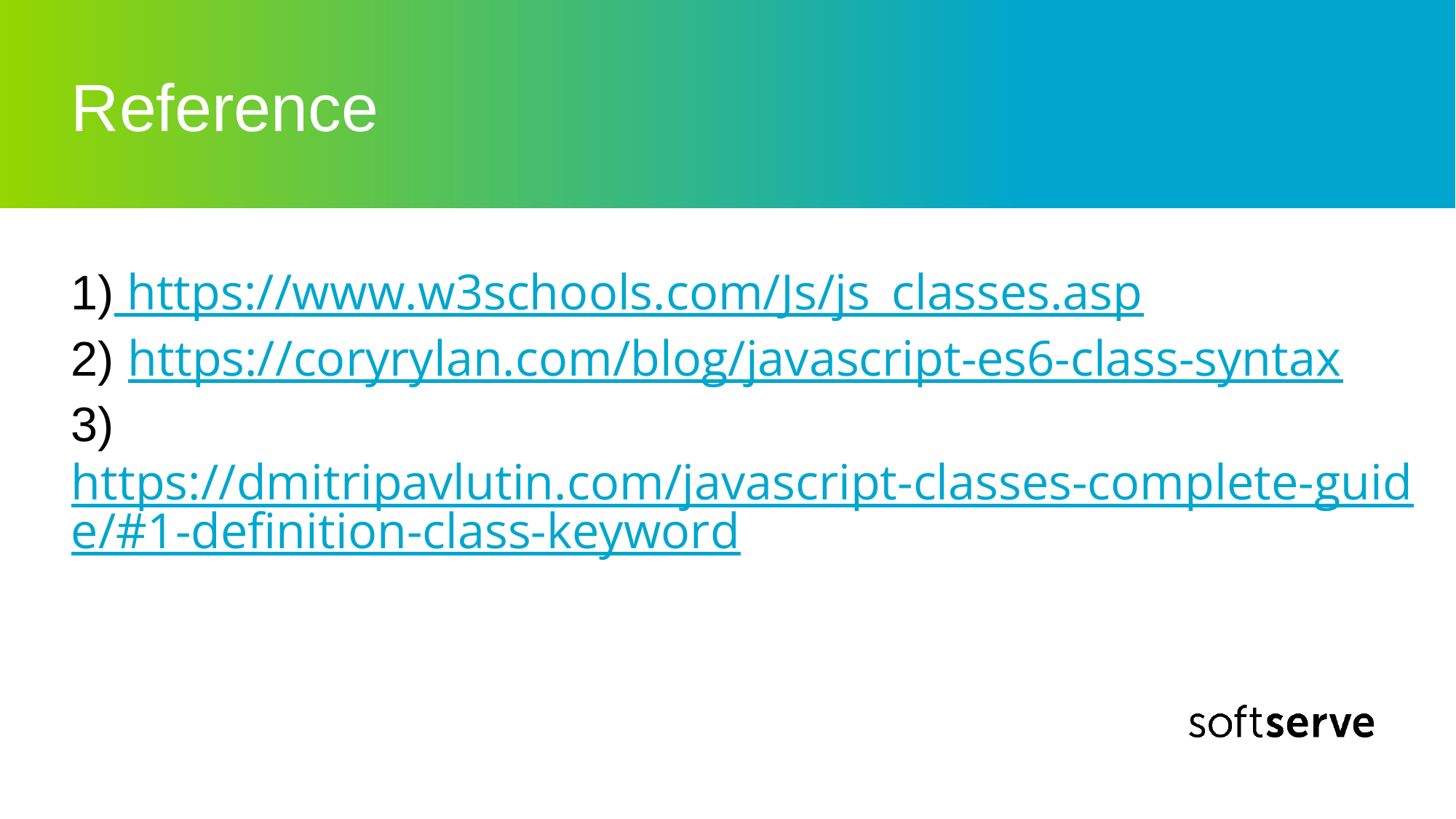

# Reference
1) https://www.w3schools.com/Js/js_classes.asp
2) https://coryrylan.com/blog/javascript-es6-class-syntax
3) https://dmitripavlutin.com/javascript-classes-complete-guide/#1-definition-class-keyword